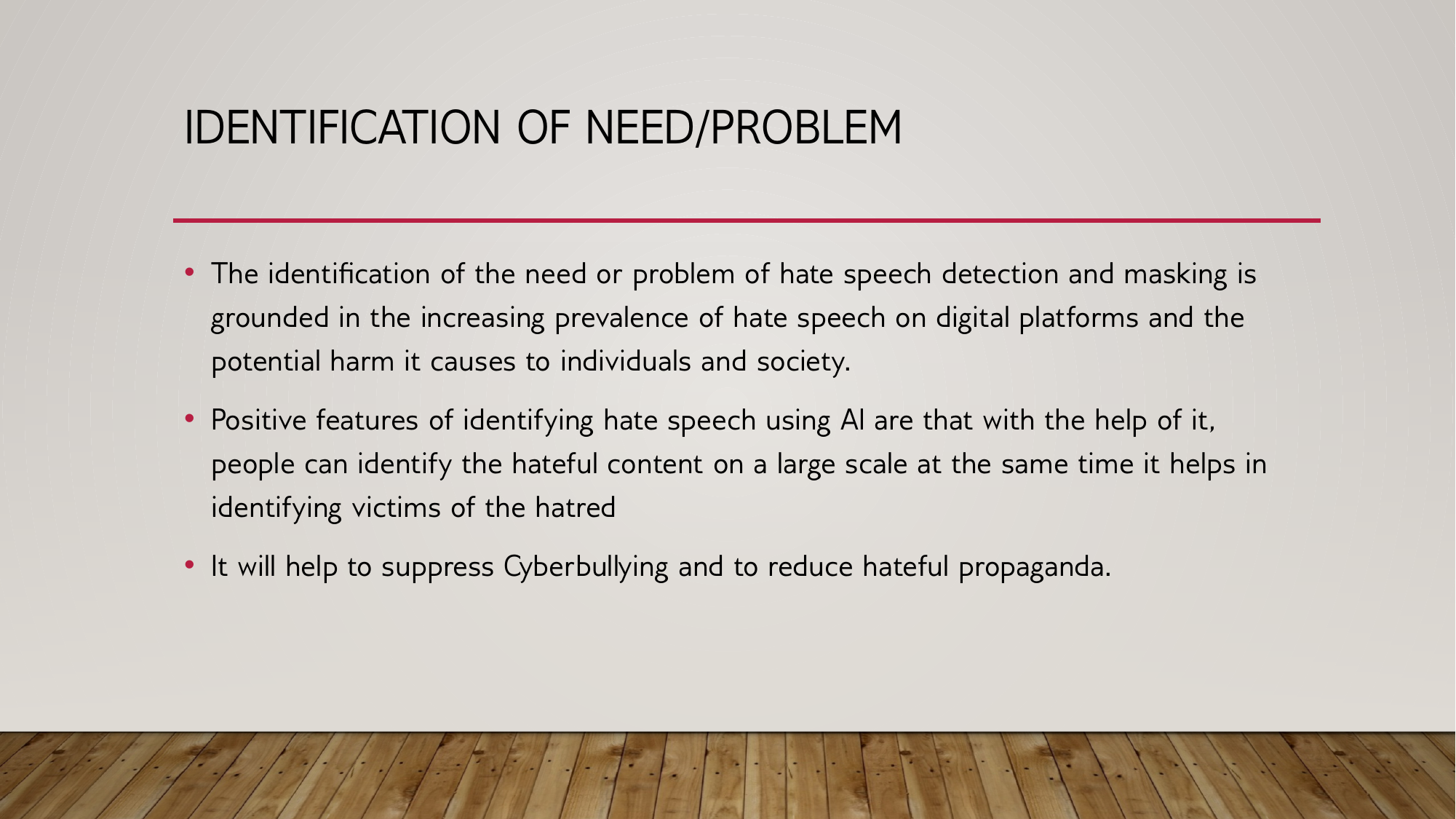

# Identification of need/problem
The identification of the need or problem of hate speech detection and masking is grounded in the increasing prevalence of hate speech on digital platforms and the potential harm it causes to individuals and society.
Positive features of identifying hate speech using AI are that with the help of it, people can identify the hateful content on a large scale at the same time it helps in identifying victims of the hatred
It will help to suppress Cyberbullying and to reduce hateful propaganda.